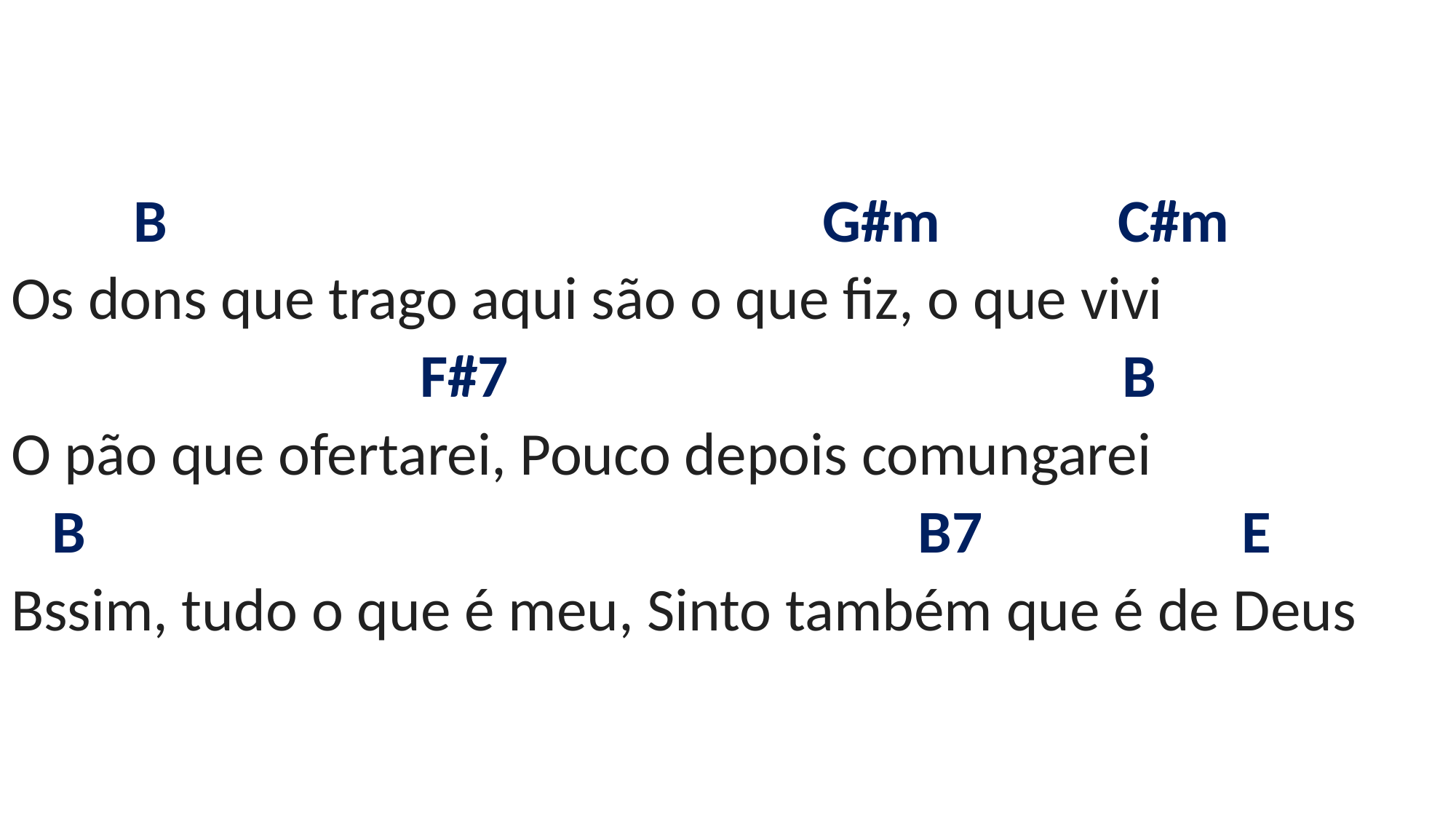

# B                                                G#m             C#m Os dons que trago aqui são o que fiz, o que vivi F#7                                             B O pão que ofertarei, Pouco depois comungarei B                                                             B7                   E Bssim, tudo o que é meu, Sinto também que é de Deus